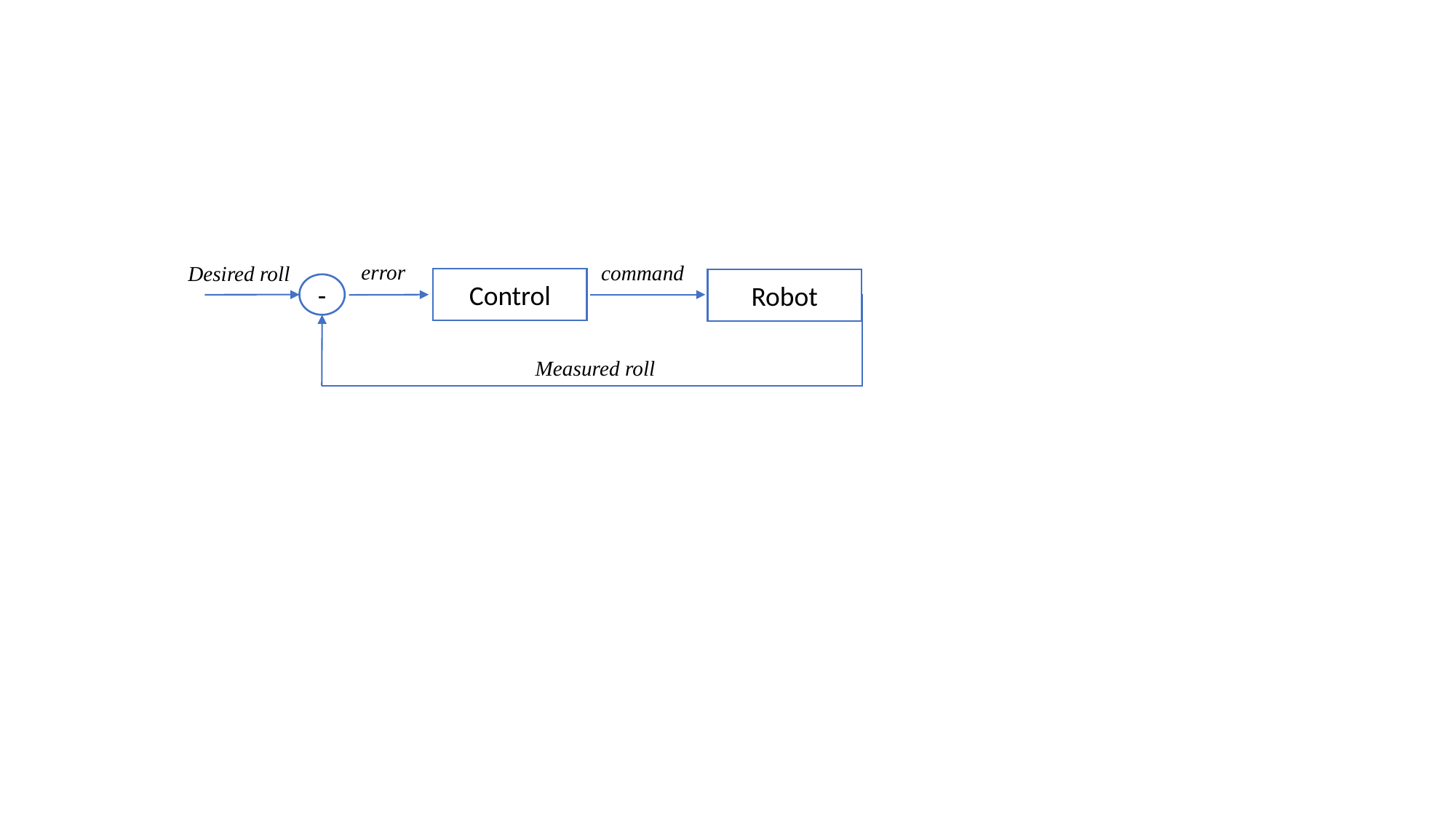

error
command
Desired roll
Control
Robot
-
Measured roll